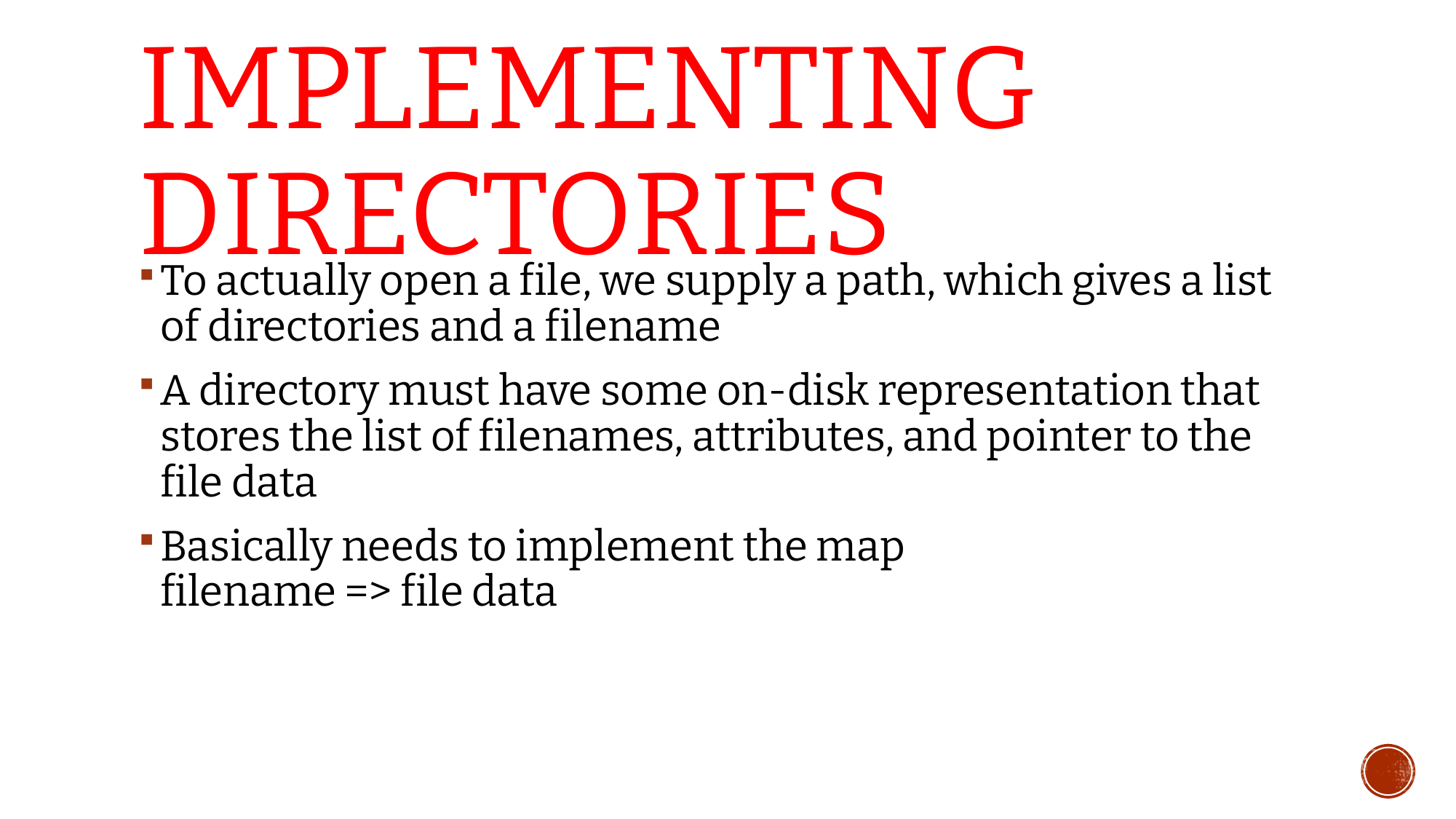

# Implementing Directories
To actually open a file, we supply a path, which gives a list of directories and a filename
A directory must have some on-disk representation that stores the list of filenames, attributes, and pointer to the file data
Basically needs to implement the map
filename => file data